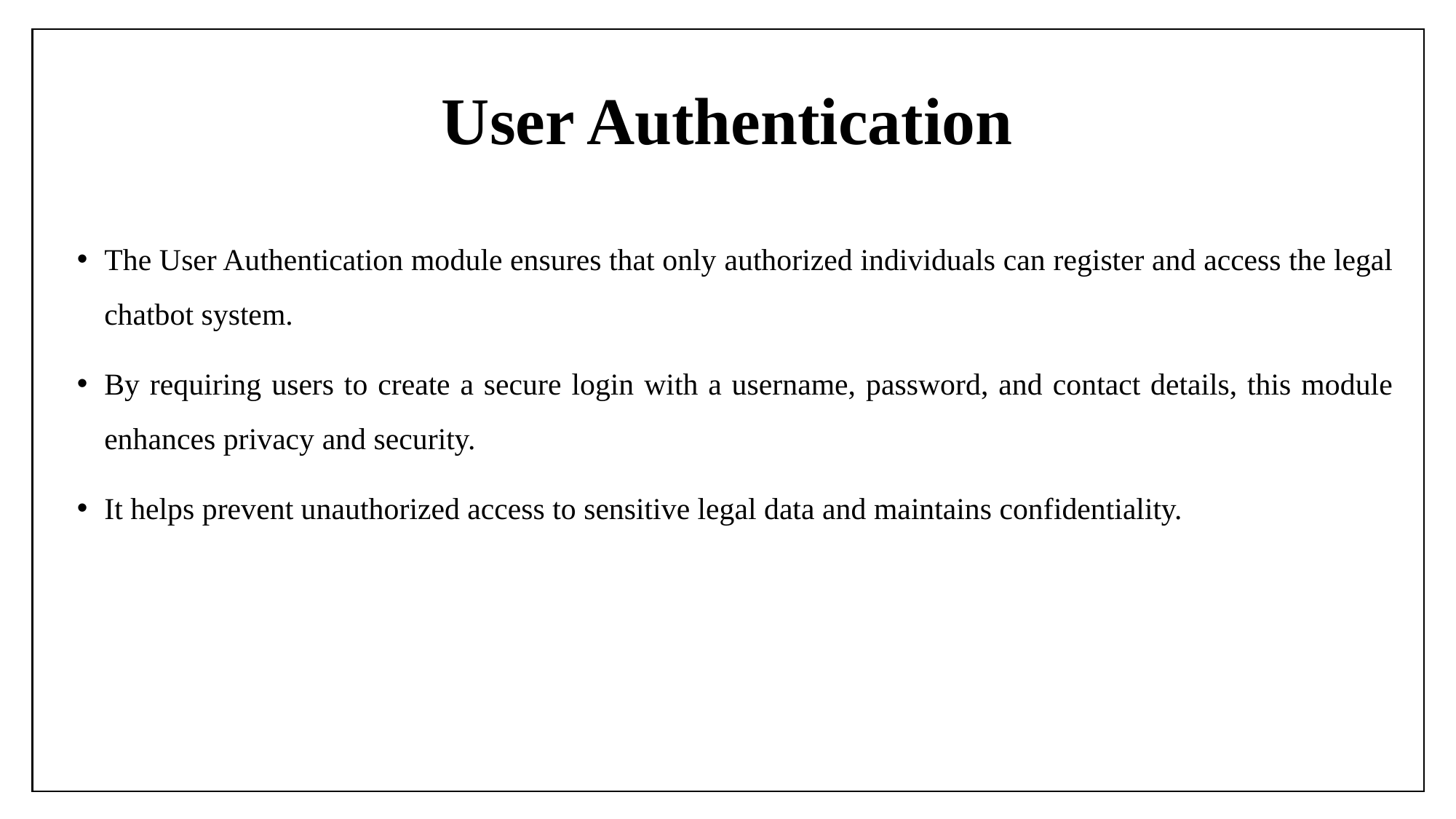

# User Authentication
The User Authentication module ensures that only authorized individuals can register and access the legal chatbot system.
By requiring users to create a secure login with a username, password, and contact details, this module enhances privacy and security.
It helps prevent unauthorized access to sensitive legal data and maintains confidentiality.